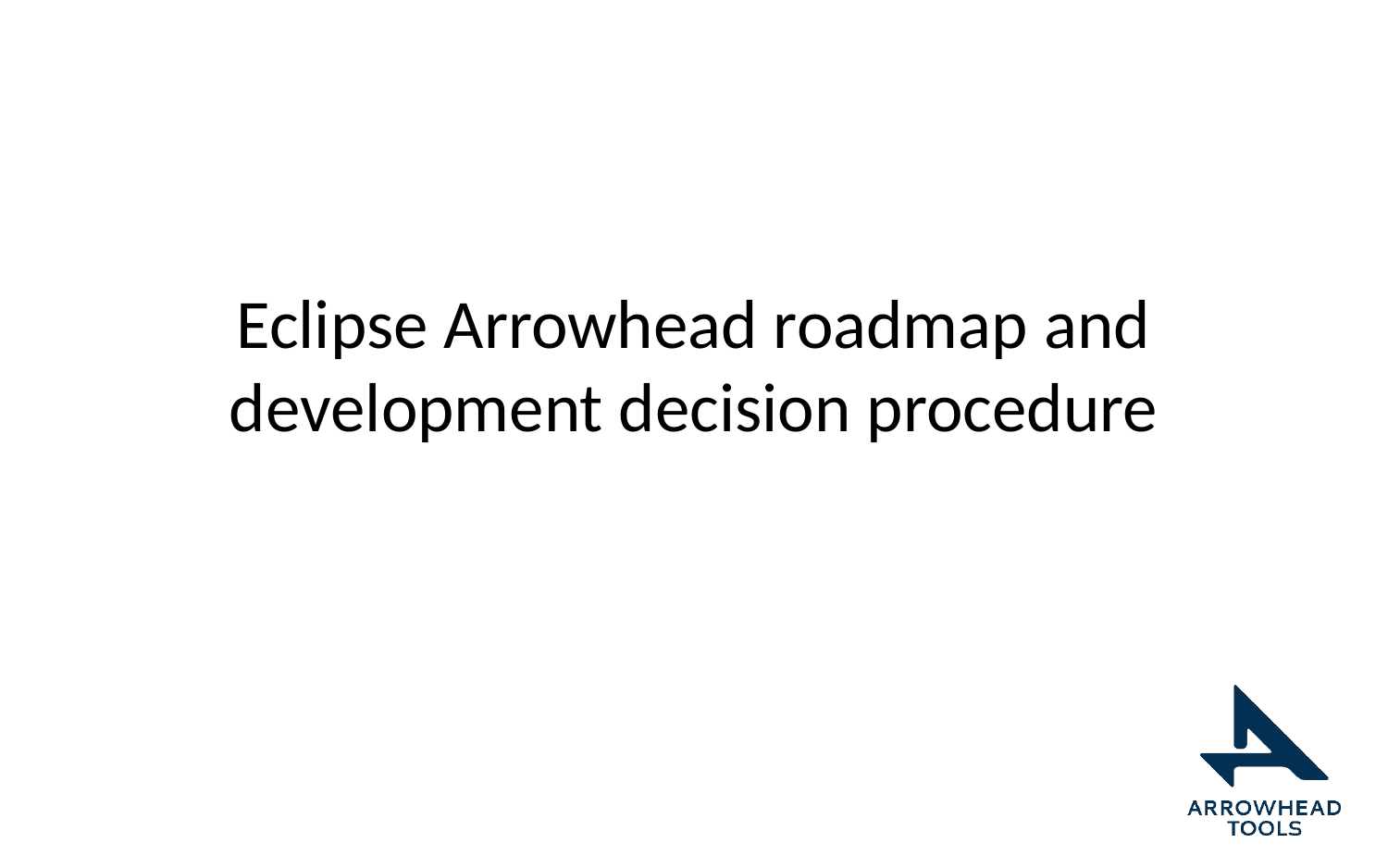

# Eclipse Arrowhead roadmap and development decision procedure